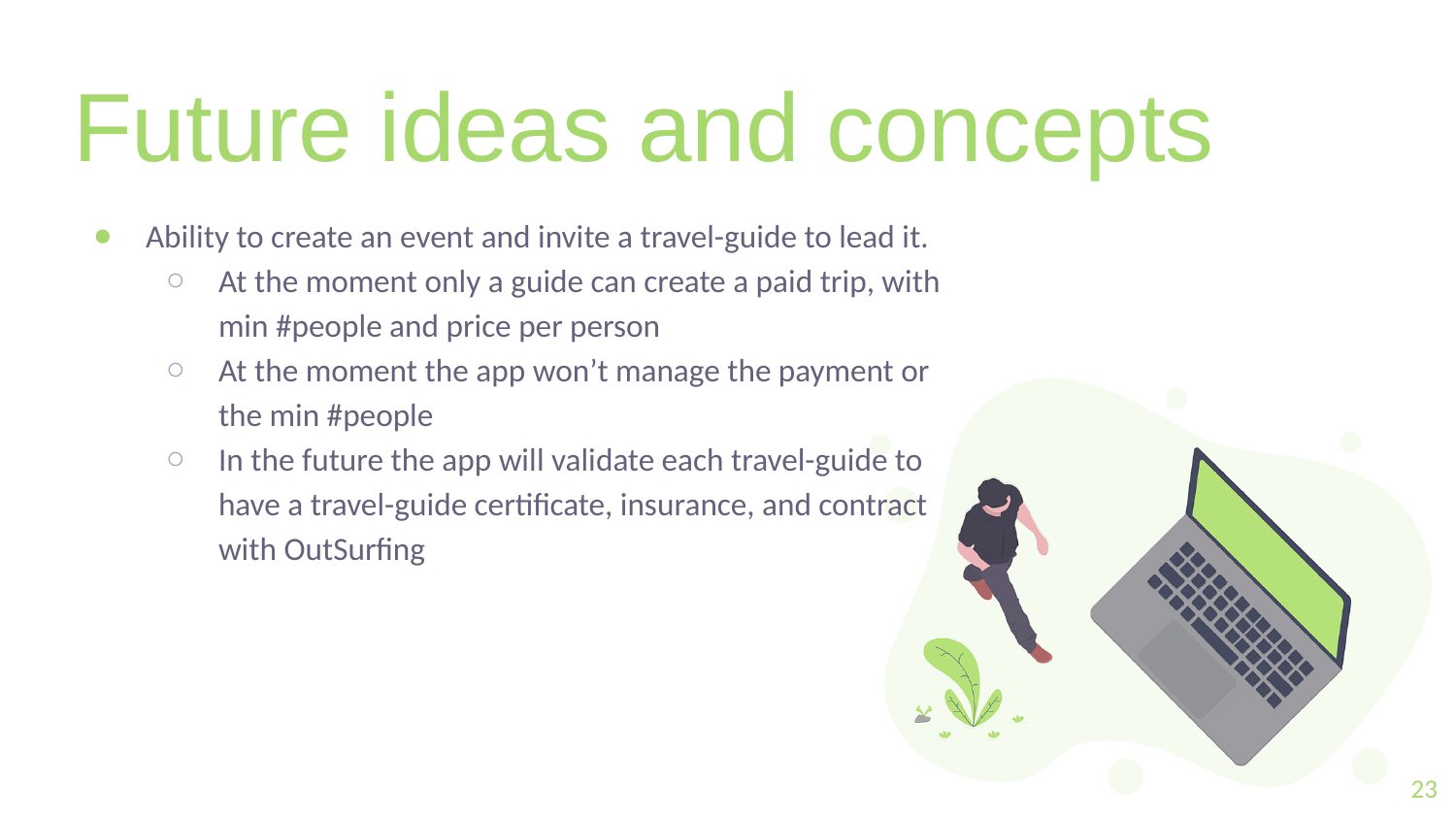

# Future ideas and concepts
Ability to create an event and invite a travel-guide to lead it.
At the moment only a guide can create a paid trip, with min #people and price per person
At the moment the app won’t manage the payment or the min #people
In the future the app will validate each travel-guide to have a travel-guide certificate, insurance, and contract with OutSurfing
23